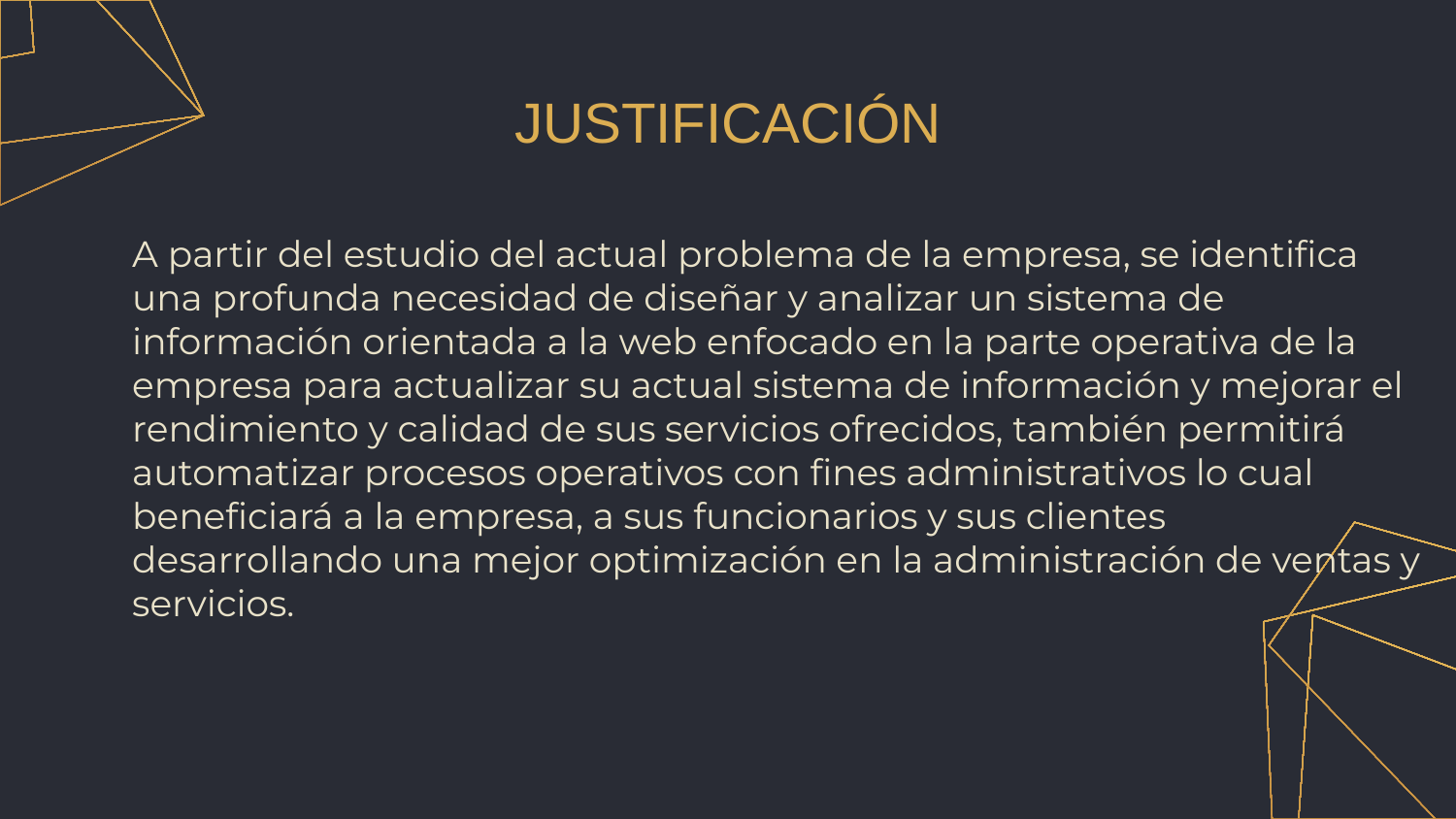

# JUSTIFICACIÓN
A partir del estudio del actual problema de la empresa, se identifica una profunda necesidad de diseñar y analizar un sistema de información orientada a la web enfocado en la parte operativa de la empresa para actualizar su actual sistema de información y mejorar el rendimiento y calidad de sus servicios ofrecidos, también permitirá automatizar procesos operativos con fines administrativos lo cual beneficiará a la empresa, a sus funcionarios y sus clientes desarrollando una mejor optimización en la administración de ventas y servicios.